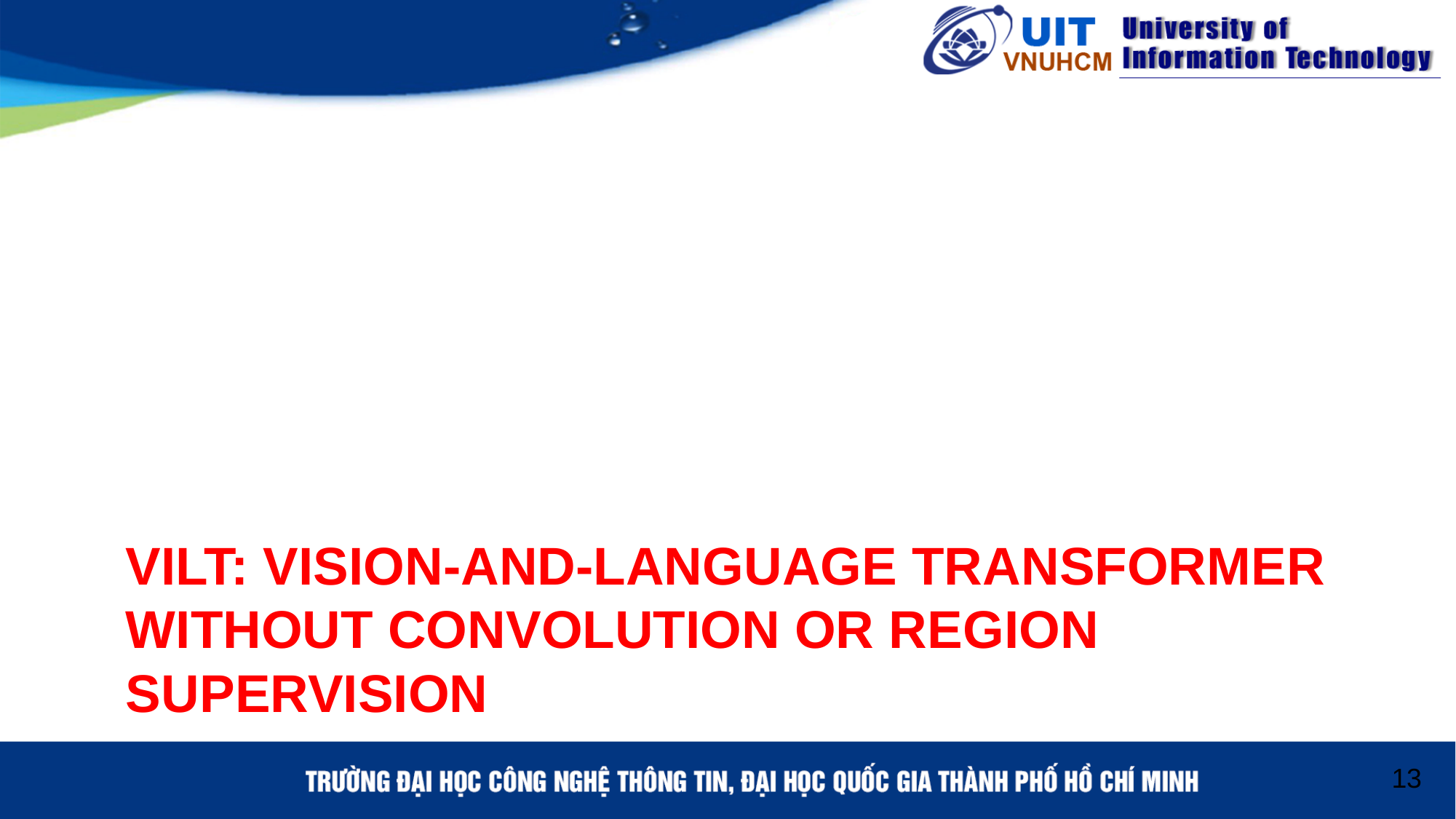

# ViLT: Vision-and-Language Transformer Without Convolution or Region Supervision